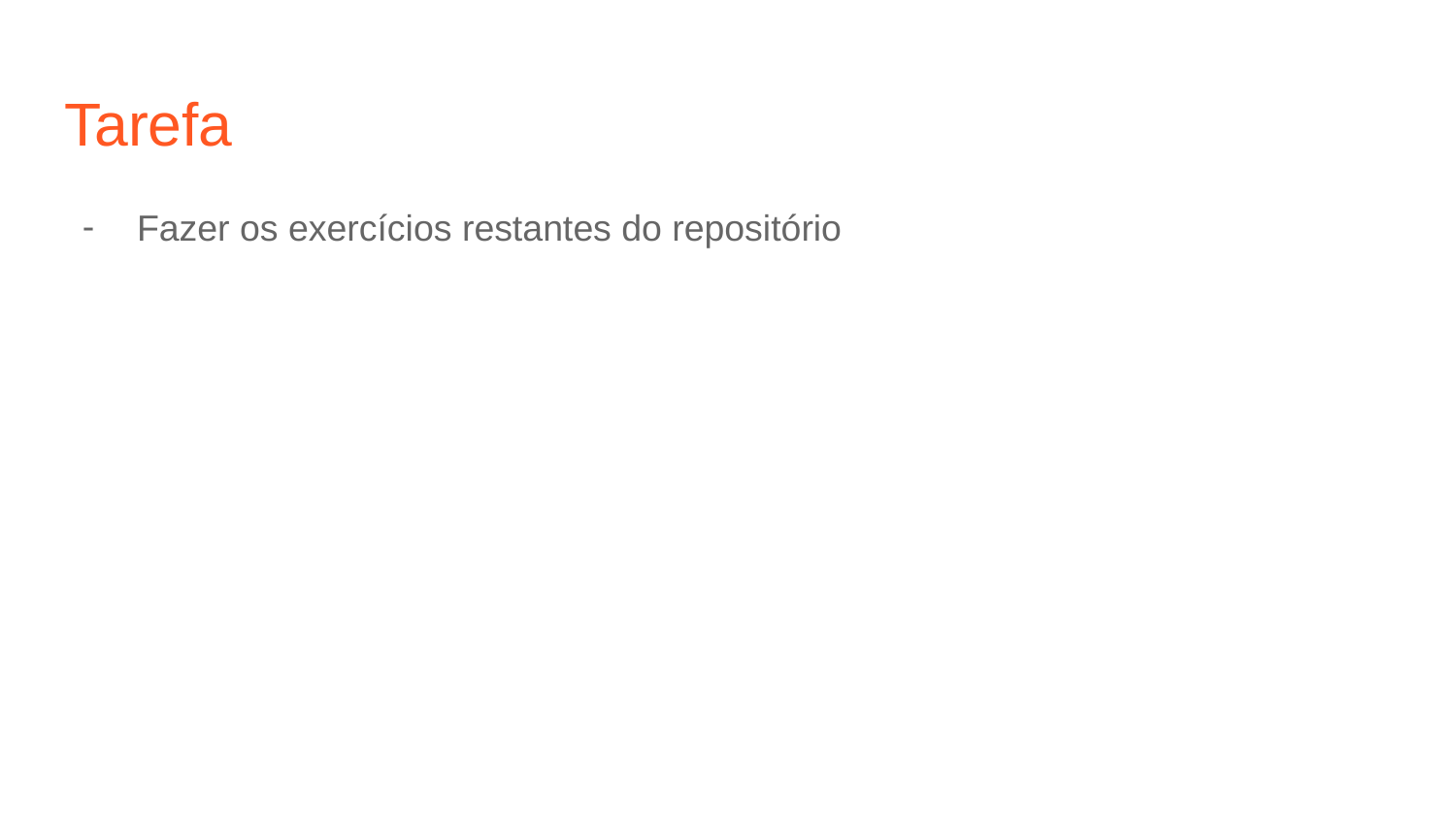

# Tarefa
Fazer os exercícios restantes do repositório